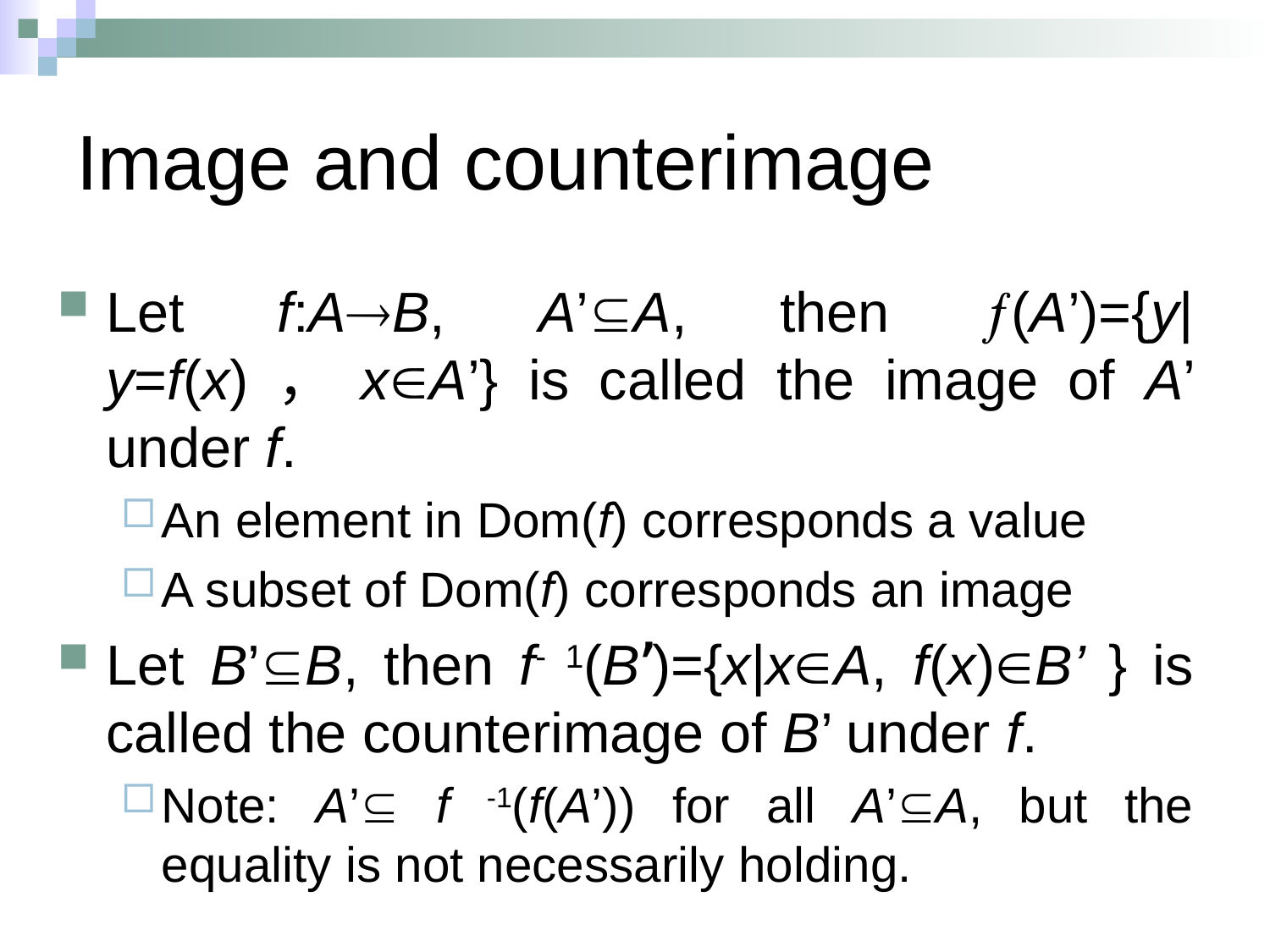

# Image and counterimage
Let f:A→B, A’⊆A, then ƒ(A’)={y|y=f(x)，x∈A’} is called the image of A’ under f.
An element in Dom(f) corresponds a value
A subset of Dom(f) corresponds an image
Let B’⊆B, then f- 1(B’)={x|x∈A, f(x)∈B’ } is called the counterimage of B’ under f.
Note: A’⊆ f -1(f(A’)) for all A’⊆A, but the equality is not necessarily holding.